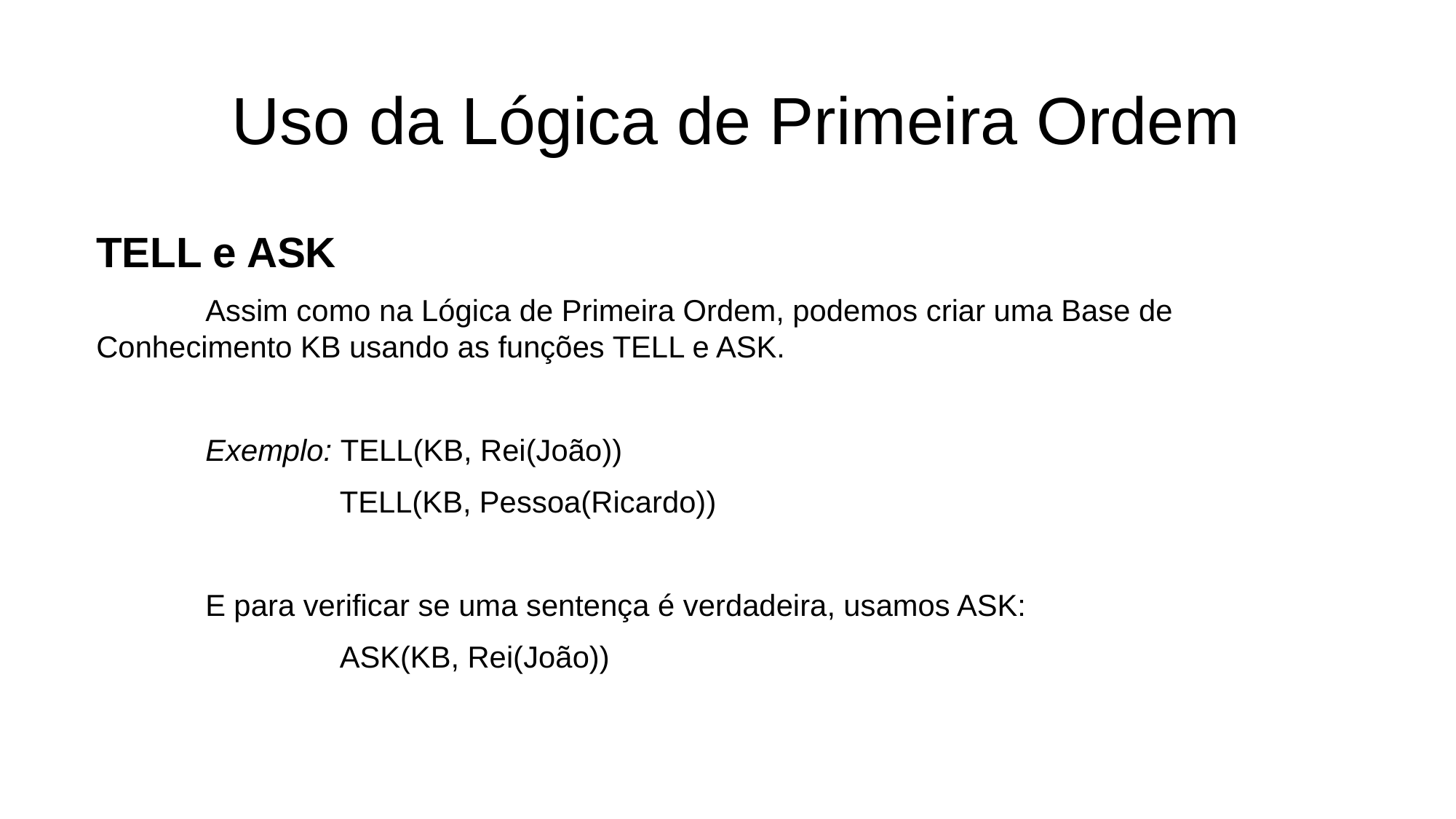

# Uso da Lógica de Primeira Ordem
TELL e ASK
	Assim como na Lógica de Primeira Ordem, podemos criar uma Base de Conhecimento KB usando as funções TELL e ASK.

	Exemplo: TELL(KB, Rei(João))
		   TELL(KB, Pessoa(Ricardo))

	E para verificar se uma sentença é verdadeira, usamos ASK:
		   ASK(KB, Rei(João))